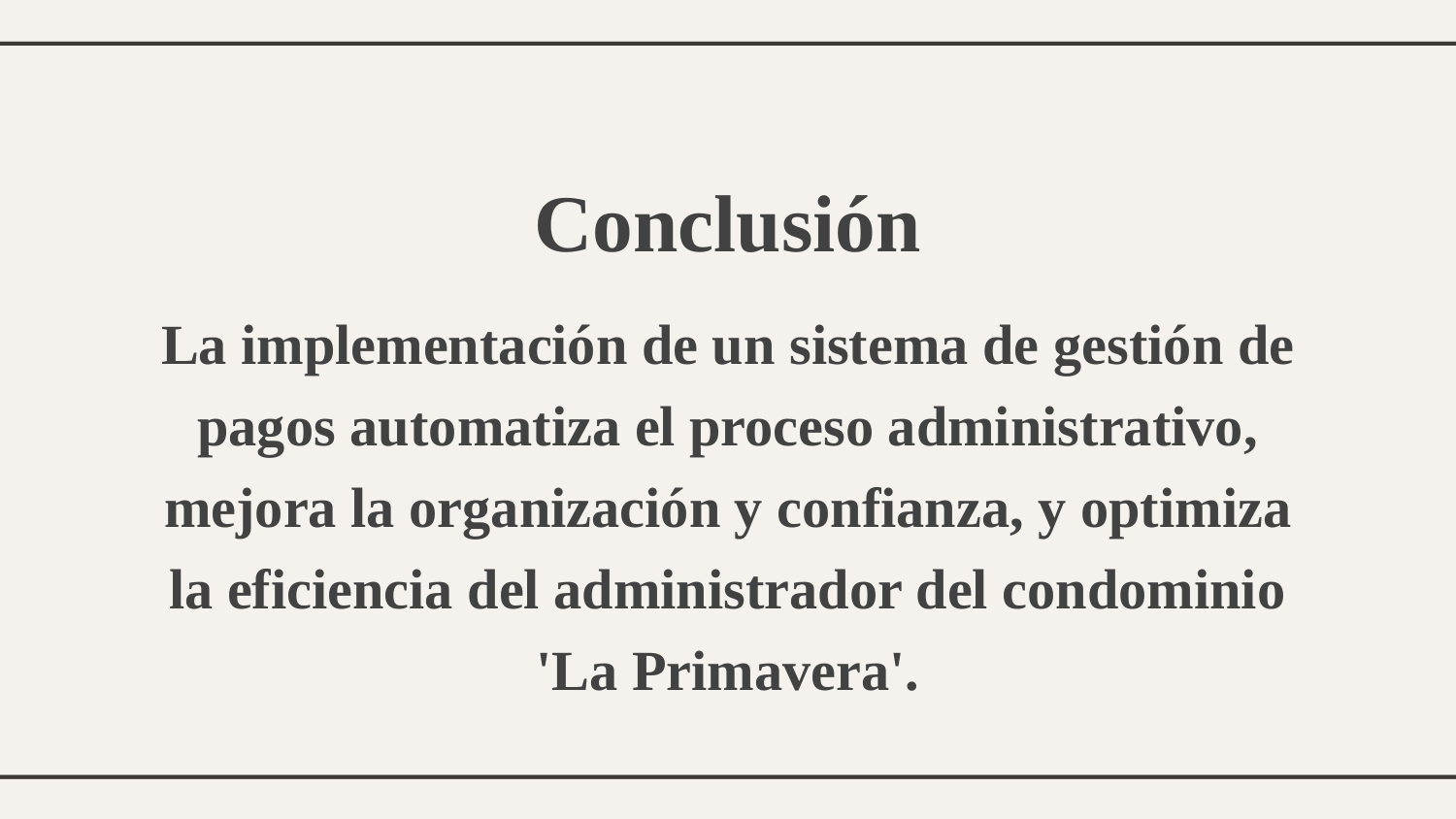

Conclusión
La implementación de un sistema de gestión de pagos automatiza el proceso administrativo, mejora la organización y confianza, y optimiza la eficiencia del administrador del condominio 'La Primavera'.